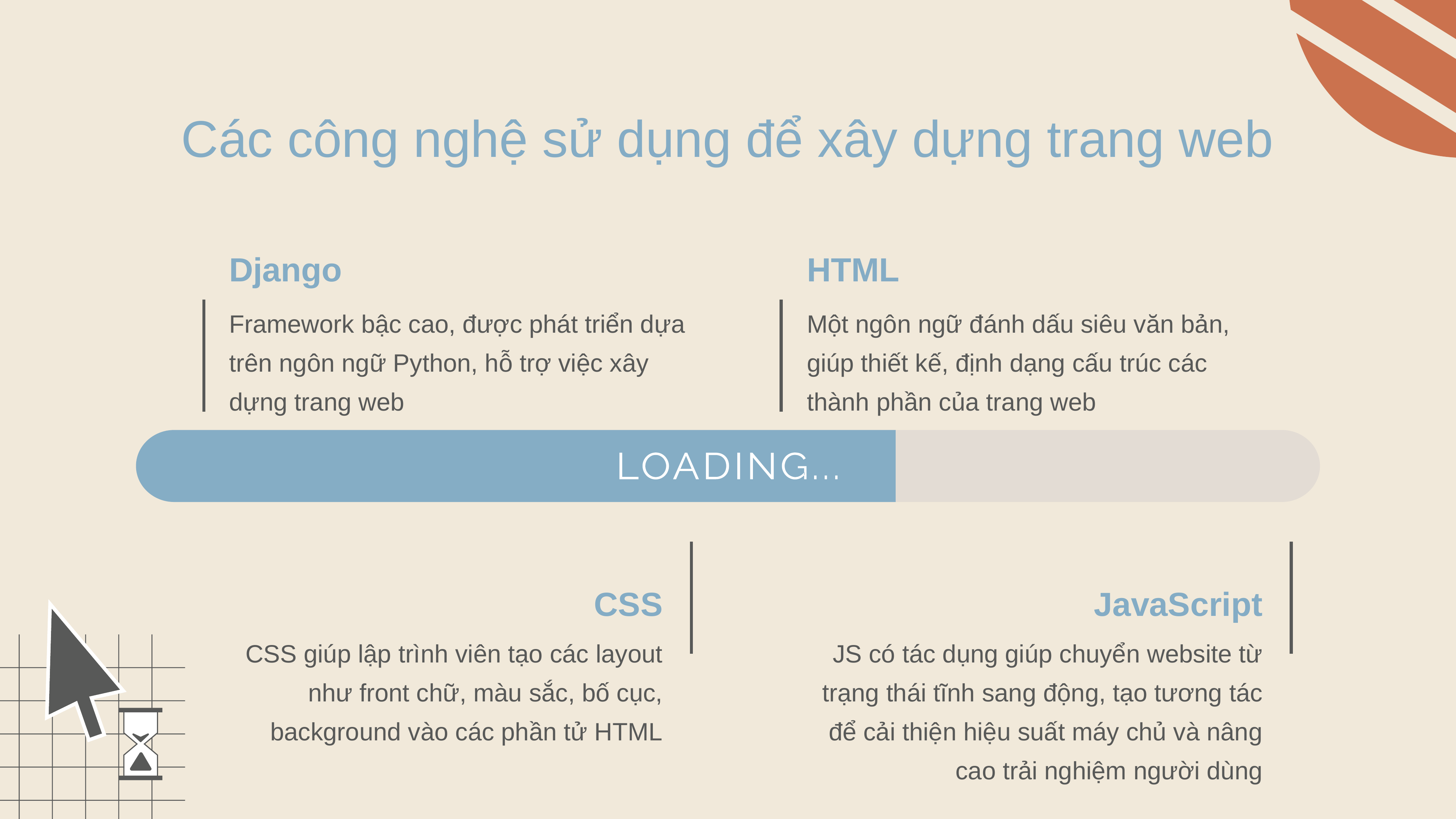

Các công nghệ sử dụng để xây dựng trang web
Django
HTML
Framework bậc cao, được phát triển dựa trên ngôn ngữ Python, hỗ trợ việc xây dựng trang web
Một ngôn ngữ đánh dấu siêu văn bản, giúp thiết kế, định dạng cấu trúc các thành phần của trang web

CSS
JavaScript

CSS giúp lập trình viên tạo các layout như front chữ, màu sắc, bố cục, background vào các phần tử HTML
JS có tác dụng giúp chuyển website từ trạng thái tĩnh sang động, tạo tương tác để cải thiện hiệu suất máy chủ và nâng cao trải nghiệm người dùng